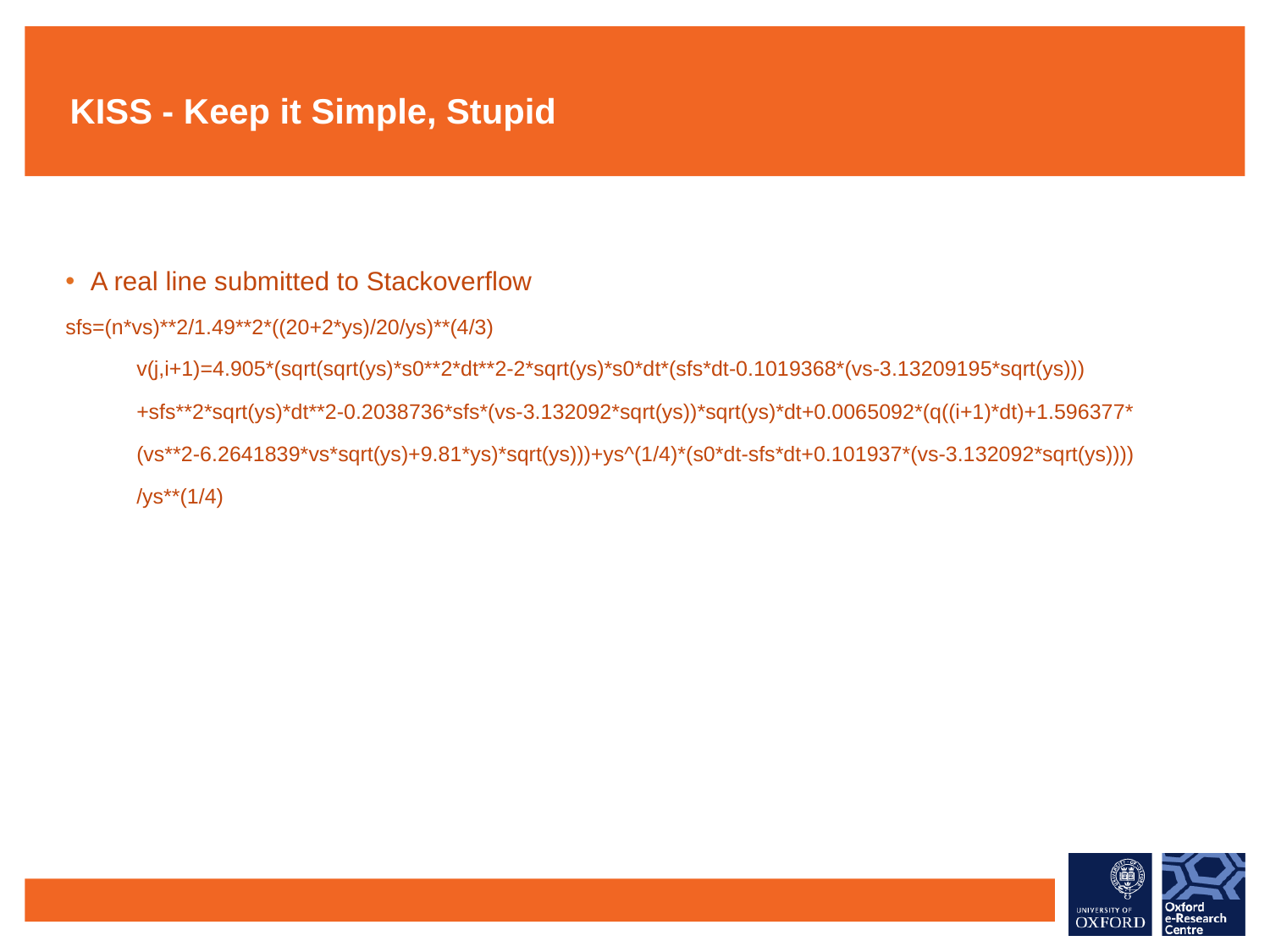

# KISS - Keep it Simple, Stupid

A real line submitted to Stackoverflow
sfs=(n*vs)**2/1.49**2*((20+2*ys)/20/ys)**(4/3)
            v(j,i+1)=4.905*(sqrt(sqrt(ys)*s0**2*dt**2-2*sqrt(ys)*s0*dt*(sfs*dt-0.1019368*(vs-3.13209195*sqrt(ys)))
            +sfs**2*sqrt(ys)*dt**2-0.2038736*sfs*(vs-3.132092*sqrt(ys))*sqrt(ys)*dt+0.0065092*(q((i+1)*dt)+1.596377*
            (vs**2-6.2641839*vs*sqrt(ys)+9.81*ys)*sqrt(ys)))+ys^(1/4)*(s0*dt-sfs*dt+0.101937*(vs-3.132092*sqrt(ys))))
            /ys**(1/4)